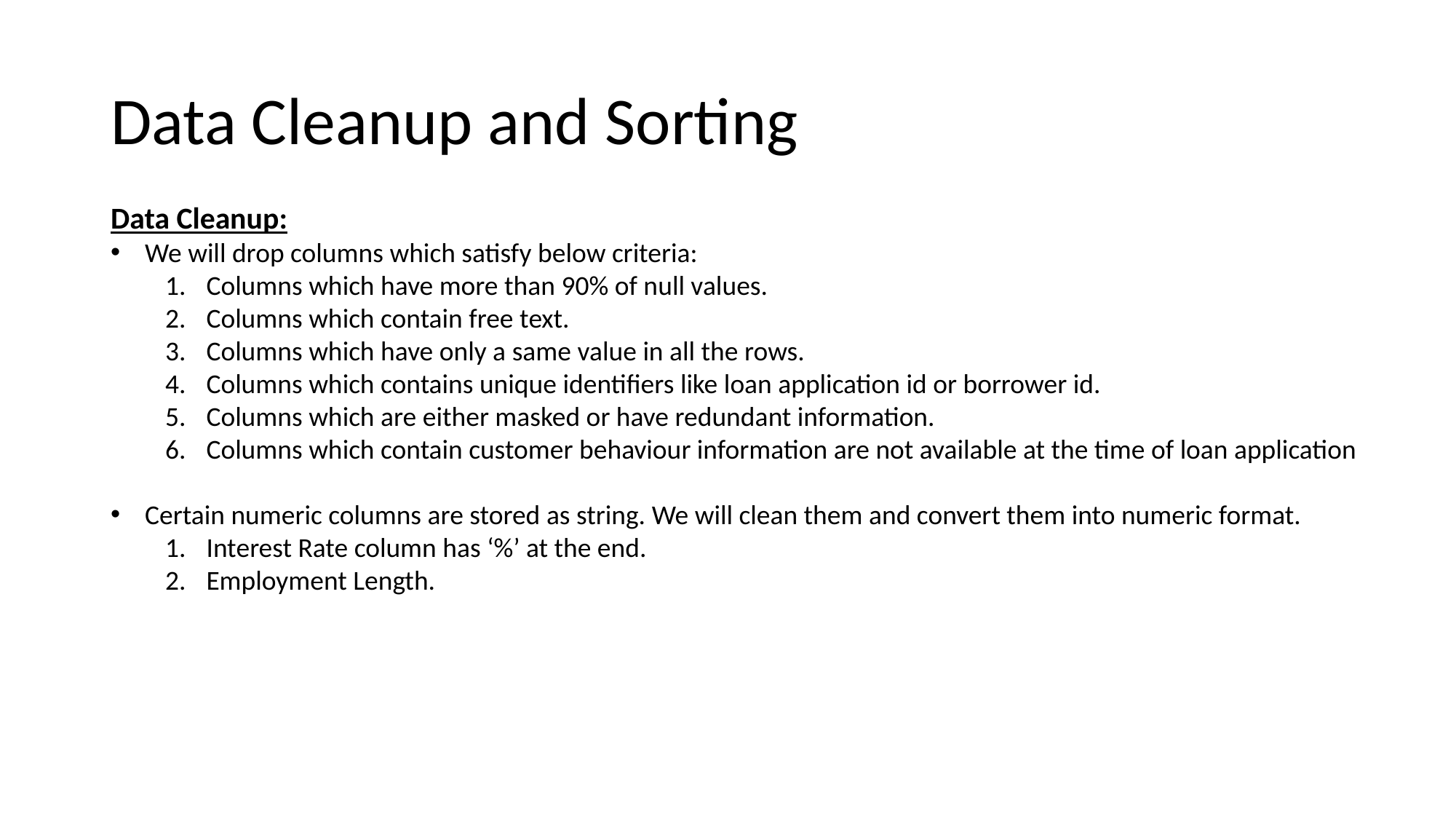

# Data Cleanup and Sorting
Data Cleanup:
We will drop columns which satisfy below criteria:
Columns which have more than 90% of null values.
Columns which contain free text.
Columns which have only a same value in all the rows.
Columns which contains unique identifiers like loan application id or borrower id.
Columns which are either masked or have redundant information.
Columns which contain customer behaviour information are not available at the time of loan application

Certain numeric columns are stored as string. We will clean them and convert them into numeric format.
Interest Rate column has ‘%’ at the end.
Employment Length.